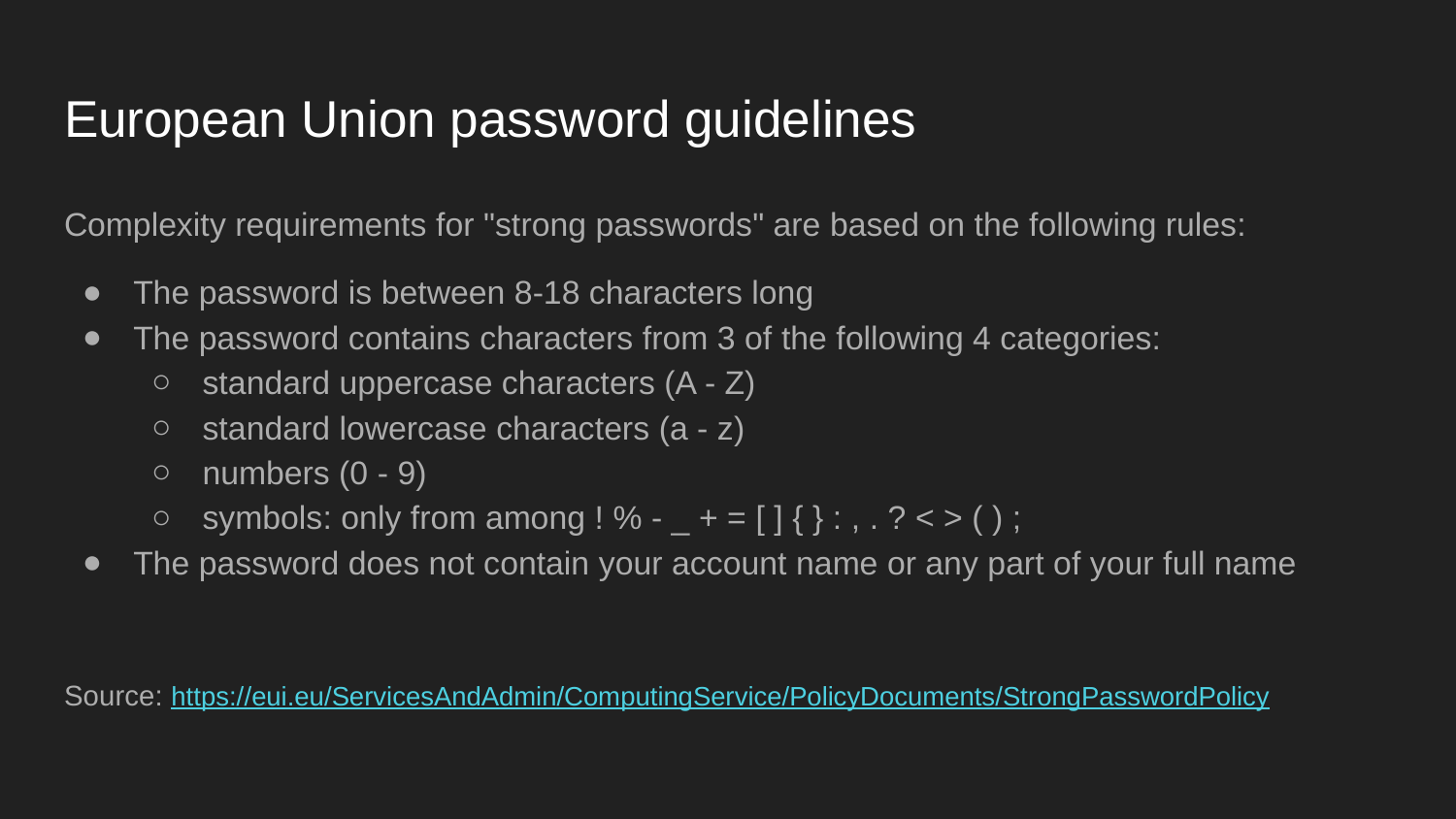

# European Union password guidelines
Complexity requirements for "strong passwords" are based on the following rules:
The password is between 8-18 characters long
The password contains characters from 3 of the following 4 categories:
standard uppercase characters (A - Z)
standard lowercase characters (a - z)
numbers (0 - 9)
symbols: only from among ! % - _ + = [ ] { } : , . ? < > ( ) ;
The password does not contain your account name or any part of your full name

Source: https://eui.eu/ServicesAndAdmin/ComputingService/PolicyDocuments/StrongPasswordPolicy